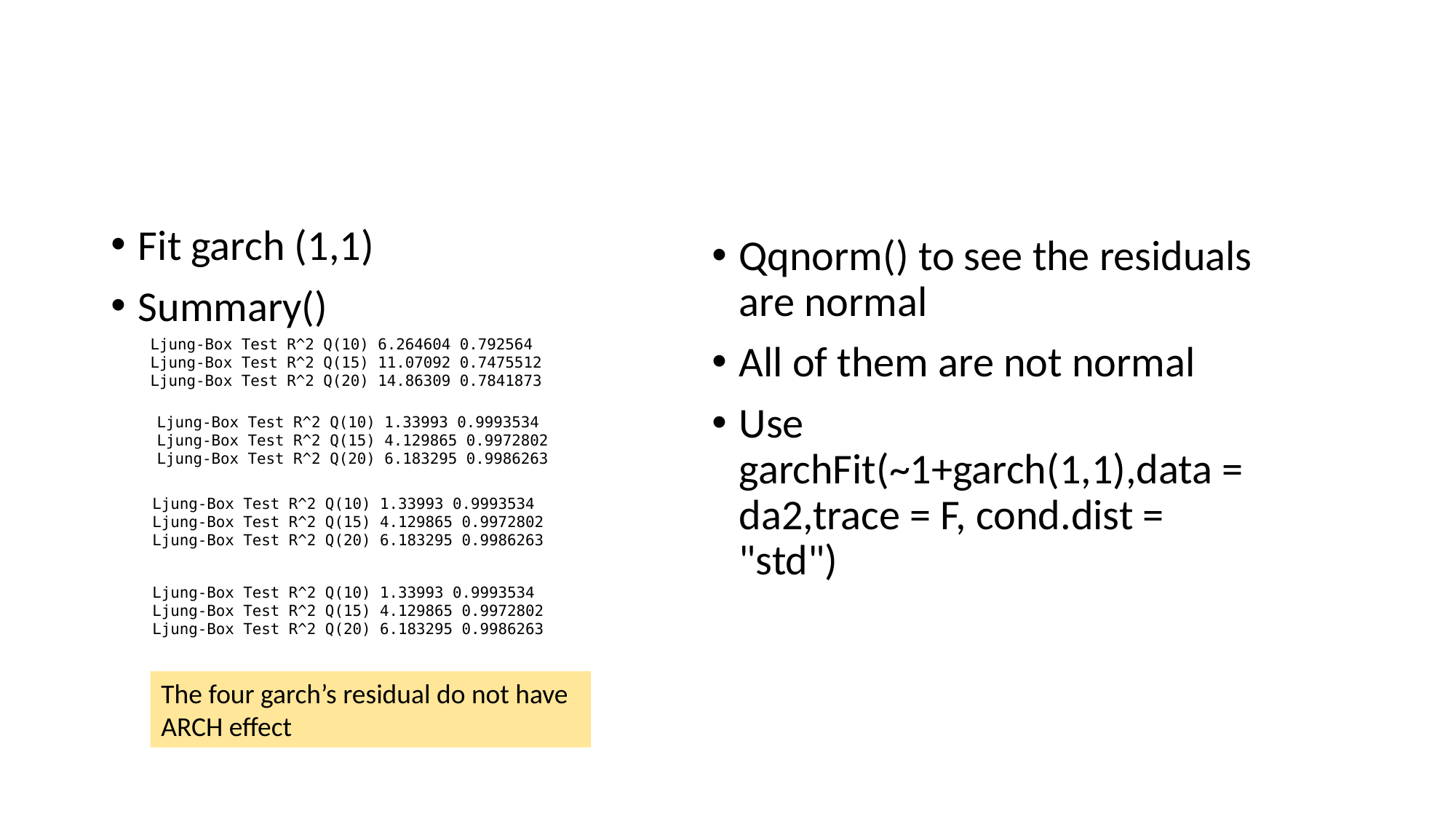

#
Fit garch (1,1)
Summary()

Qqnorm() to see the residuals are normal
All of them are not normal
Use garchFit(~1+garch(1,1),data = da2,trace = F, cond.dist = "std")

Ljung-Box Test R^2 Q(10) 6.264604 0.792564
Ljung-Box Test R^2 Q(15) 11.07092 0.7475512
Ljung-Box Test R^2 Q(20) 14.86309 0.7841873
Ljung-Box Test R^2 Q(10) 1.33993 0.9993534
Ljung-Box Test R^2 Q(15) 4.129865 0.9972802
Ljung-Box Test R^2 Q(20) 6.183295 0.9986263

Ljung-Box Test R^2 Q(10) 1.33993 0.9993534
Ljung-Box Test R^2 Q(15) 4.129865 0.9972802
Ljung-Box Test R^2 Q(20) 6.183295 0.9986263
Ljung-Box Test R^2 Q(10) 1.33993 0.9993534
Ljung-Box Test R^2 Q(15) 4.129865 0.9972802
Ljung-Box Test R^2 Q(20) 6.183295 0.9986263
The four garch’s residual do not have ARCH effect